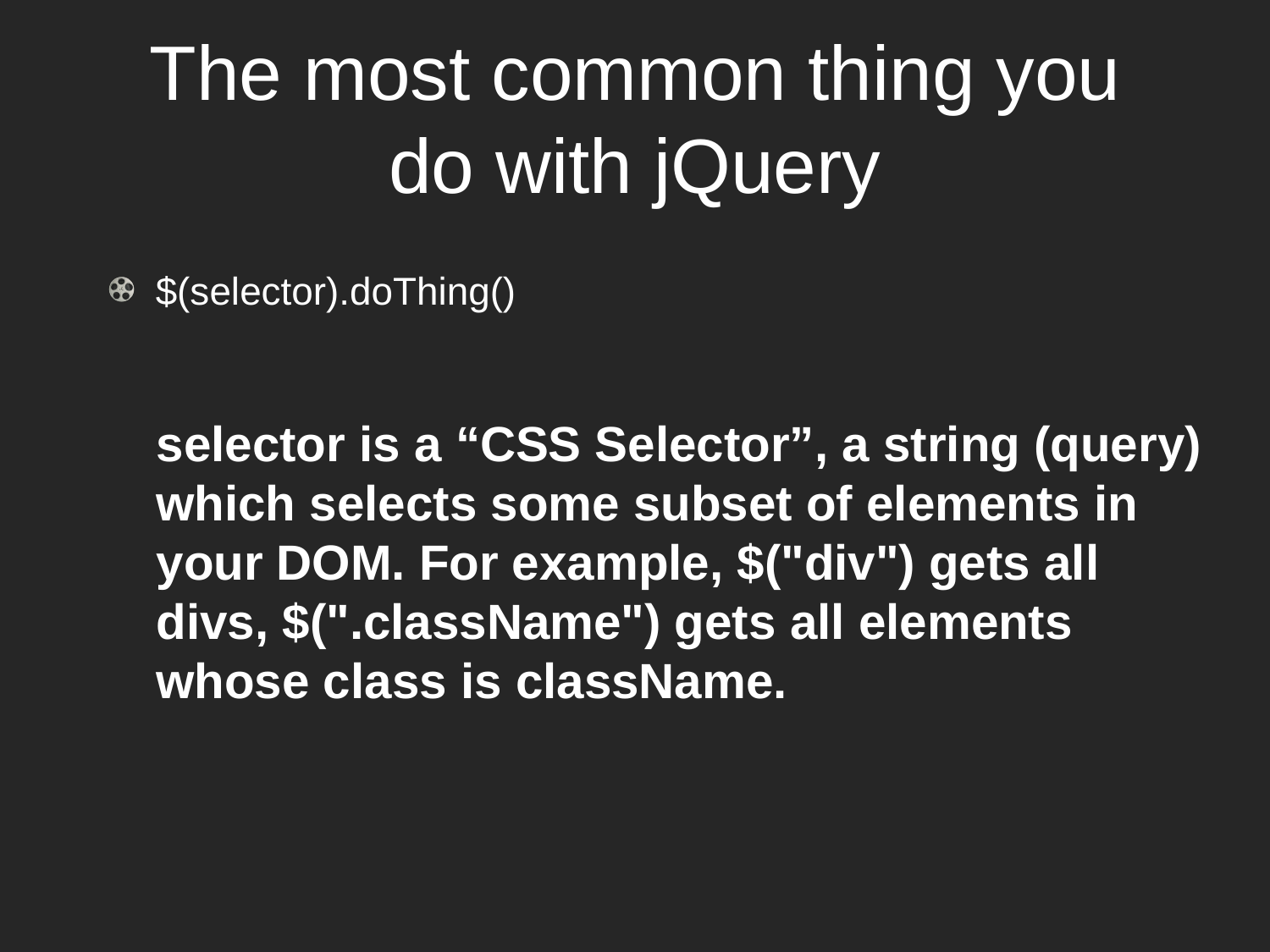

# The most common thing you do with jQuery
$(selector).doThing()
selector is a “CSS Selector”, a string (query) which selects some subset of elements in your DOM. For example, $("div") gets all divs, $(".className") gets all elements whose class is className.